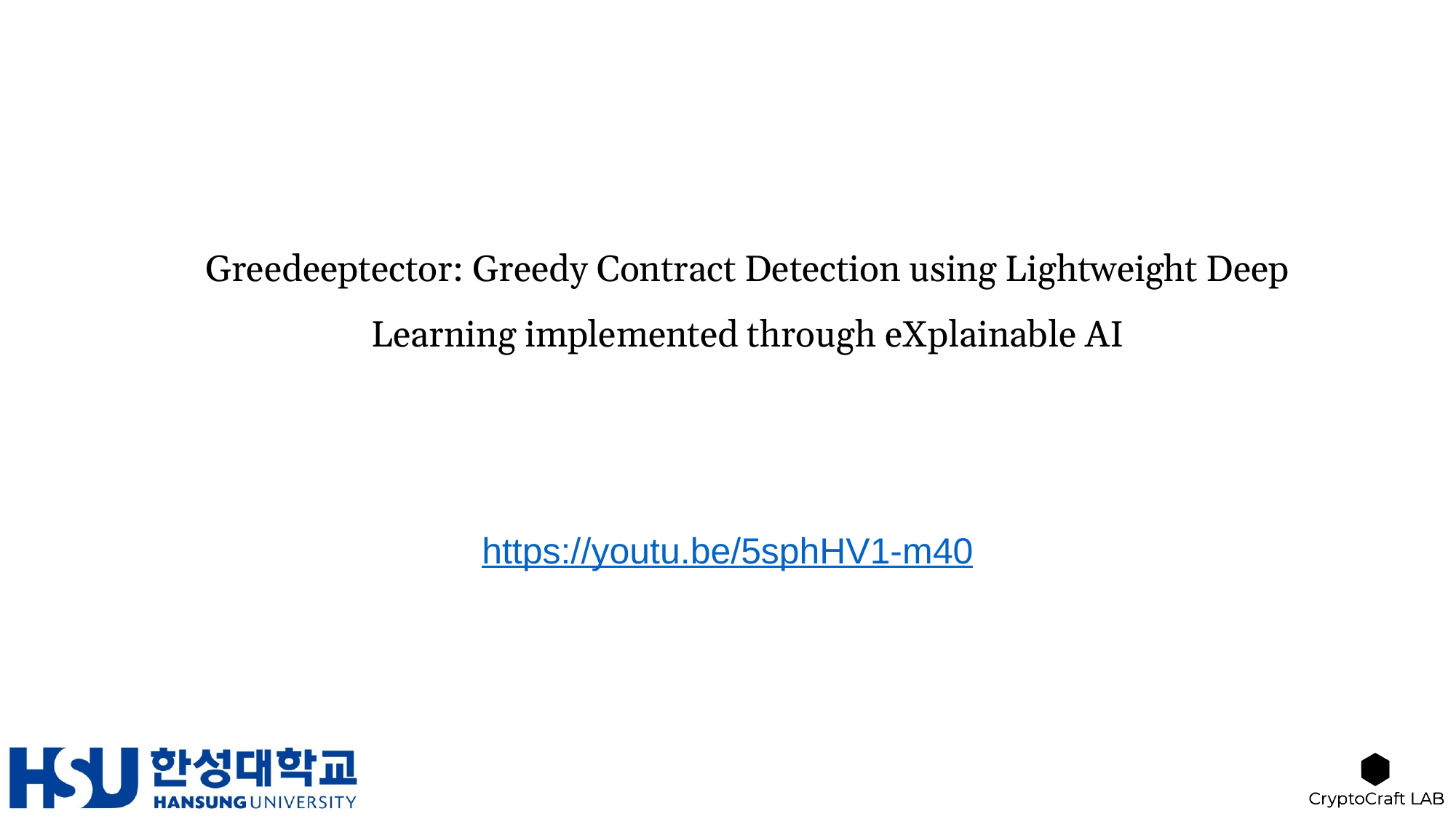

# Greedeeptector: Greedy Contract Detection using Lightweight Deep Learning implemented through eXplainable AI
https://youtu.be/5sphHV1-m40